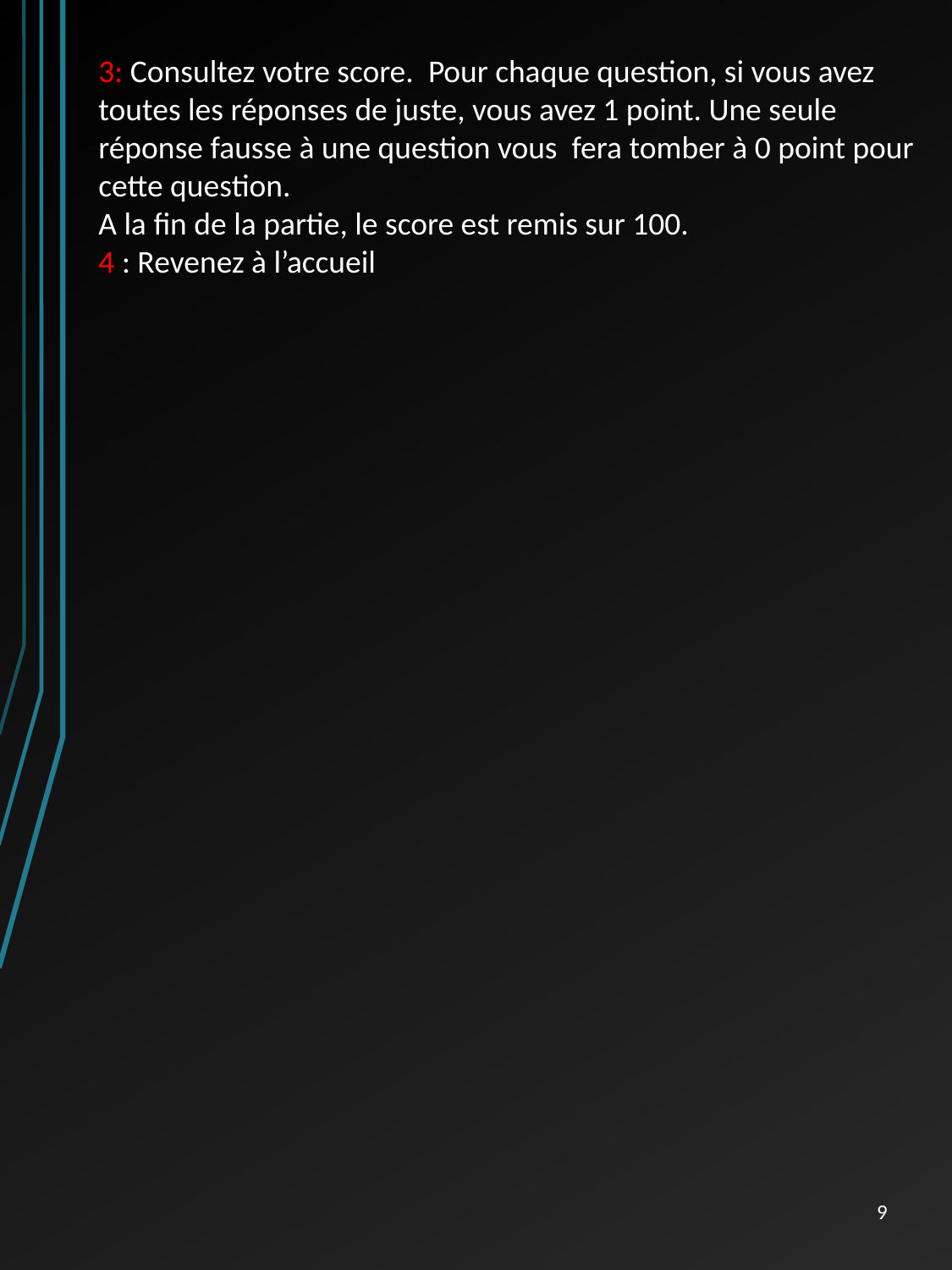

3: Consultez votre score.  Pour chaque question, si vous avez toutes les réponses de juste, vous avez 1 point. Une seule réponse fausse à une question vous  fera tomber à 0 point pour cette question.
A la fin de la partie, le score est remis sur 100.
4 : Revenez à l’accueil
9